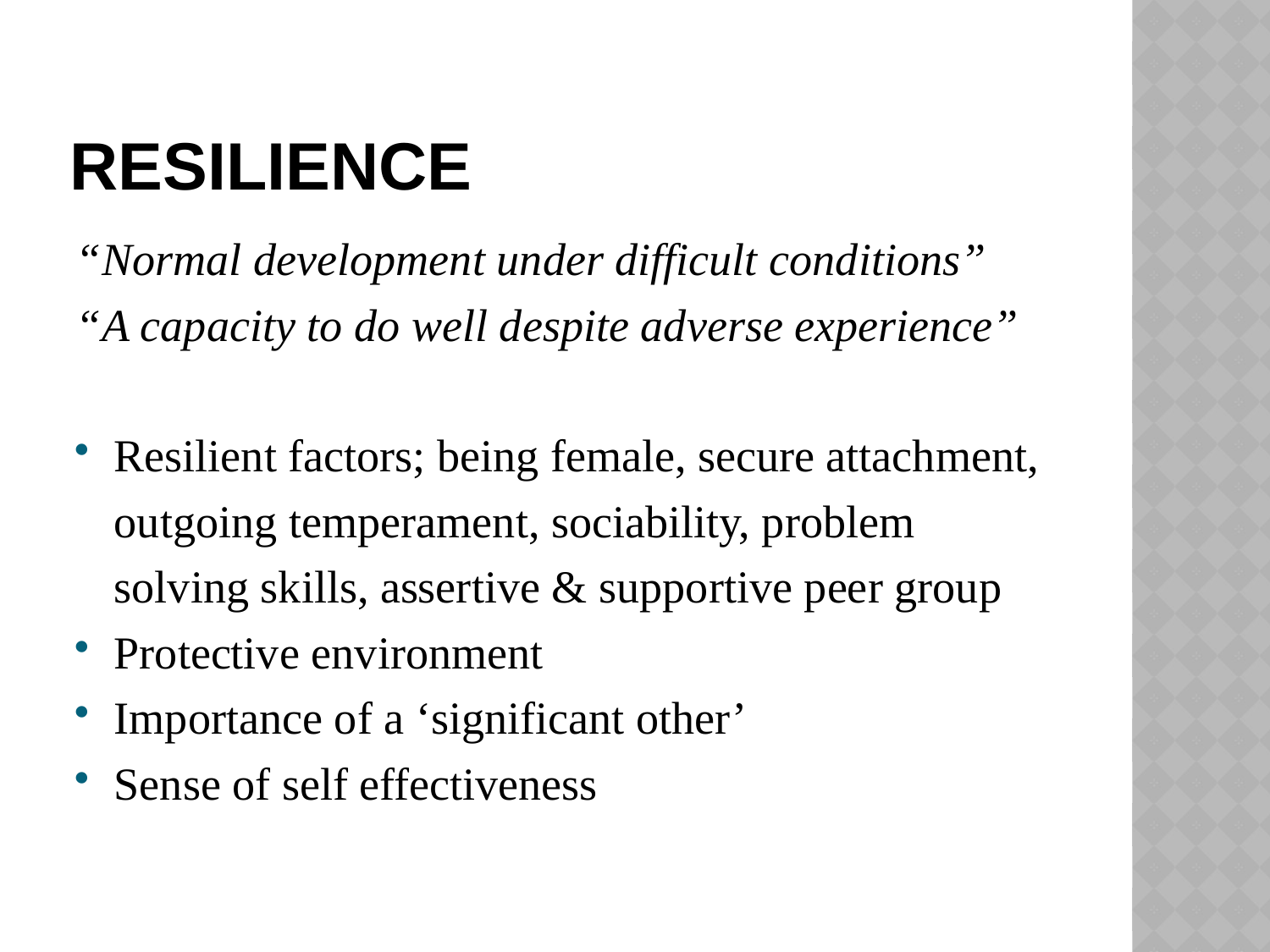

# Resilience
“Normal development under difficult conditions”
“A capacity to do well despite adverse experience”

Resilient factors; being female, secure attachment,
	outgoing temperament, sociability, problem
 	solving skills, assertive & supportive peer group
Protective environment
Importance of a ‘significant other’
Sense of self effectiveness